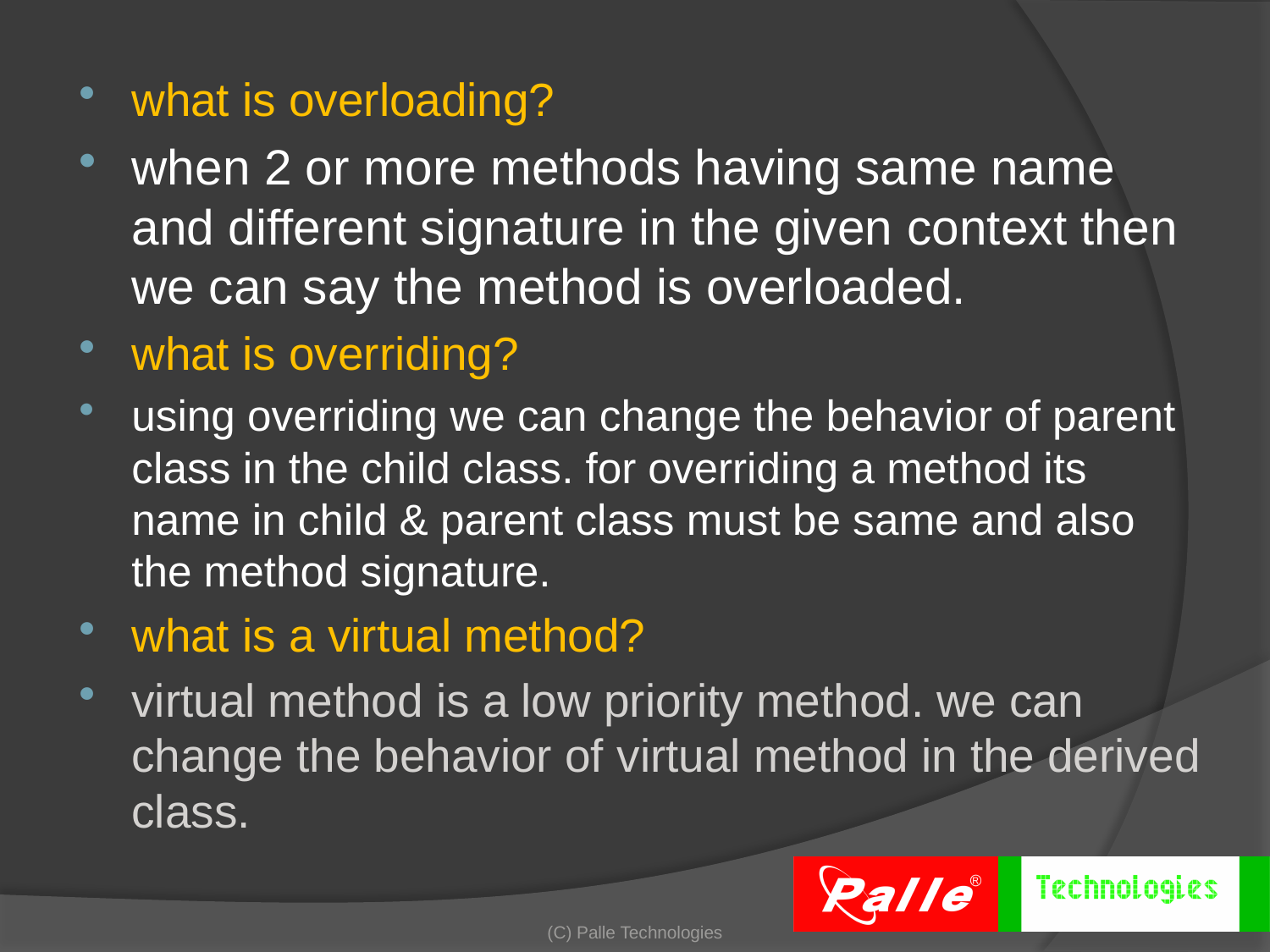

what is overloading?
when 2 or more methods having same name and different signature in the given context then we can say the method is overloaded.
what is overriding?
using overriding we can change the behavior of parent class in the child class. for overriding a method its name in child & parent class must be same and also the method signature.
what is a virtual method?
virtual method is a low priority method. we can change the behavior of virtual method in the derived class.

(C) Palle Technologies